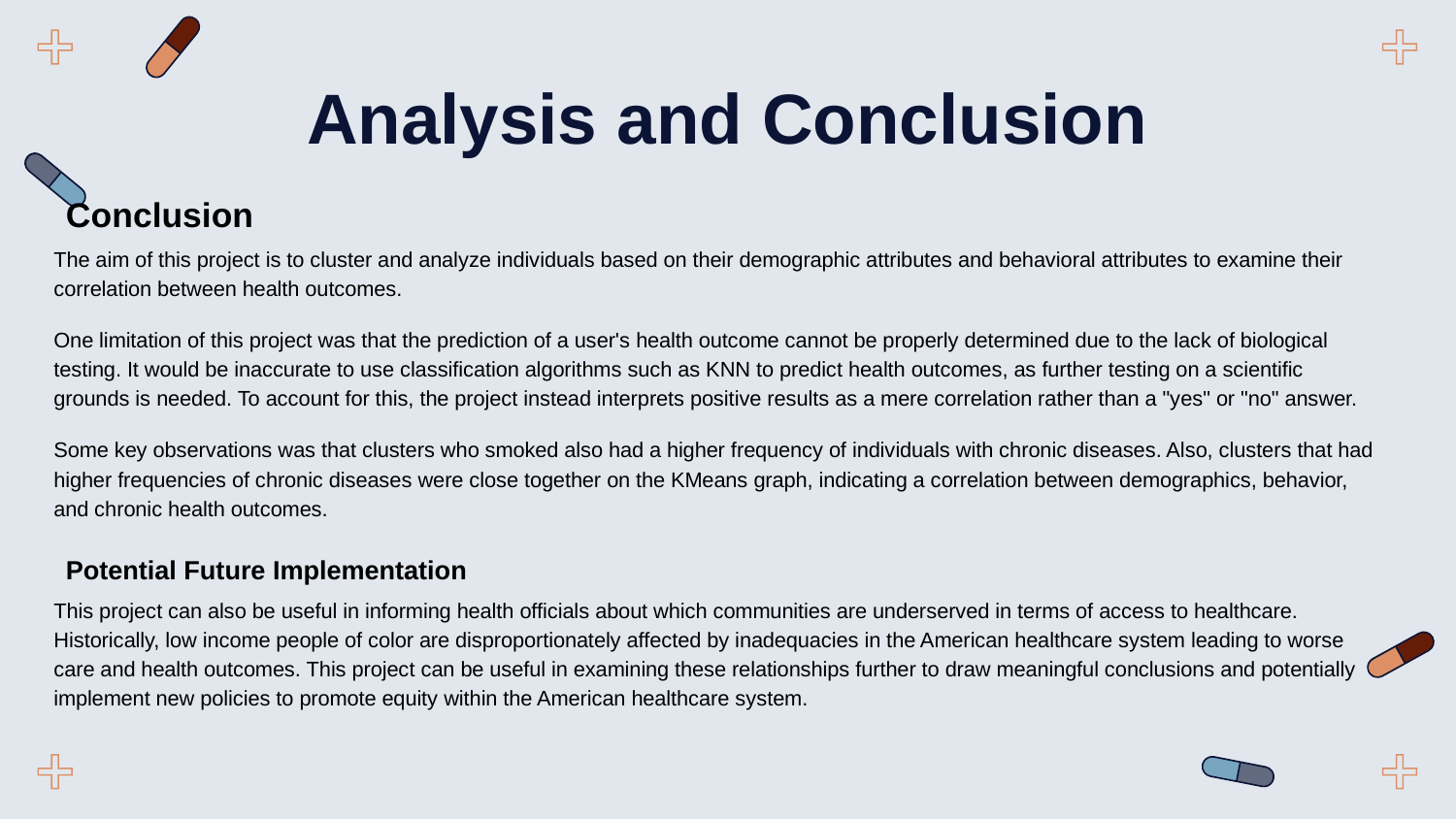

# Analysis and Conclusion
Conclusion
The aim of this project is to cluster and analyze individuals based on their demographic attributes and behavioral attributes to examine their correlation between health outcomes.
One limitation of this project was that the prediction of a user's health outcome cannot be properly determined due to the lack of biological testing. It would be inaccurate to use classification algorithms such as KNN to predict health outcomes, as further testing on a scientific grounds is needed. To account for this, the project instead interprets positive results as a mere correlation rather than a "yes" or "no" answer.
Some key observations was that clusters who smoked also had a higher frequency of individuals with chronic diseases. Also, clusters that had higher frequencies of chronic diseases were close together on the KMeans graph, indicating a correlation between demographics, behavior, and chronic health outcomes.
Potential Future Implementation
This project can also be useful in informing health officials about which communities are underserved in terms of access to healthcare. Historically, low income people of color are disproportionately affected by inadequacies in the American healthcare system leading to worse care and health outcomes. This project can be useful in examining these relationships further to draw meaningful conclusions and potentially implement new policies to promote equity within the American healthcare system.